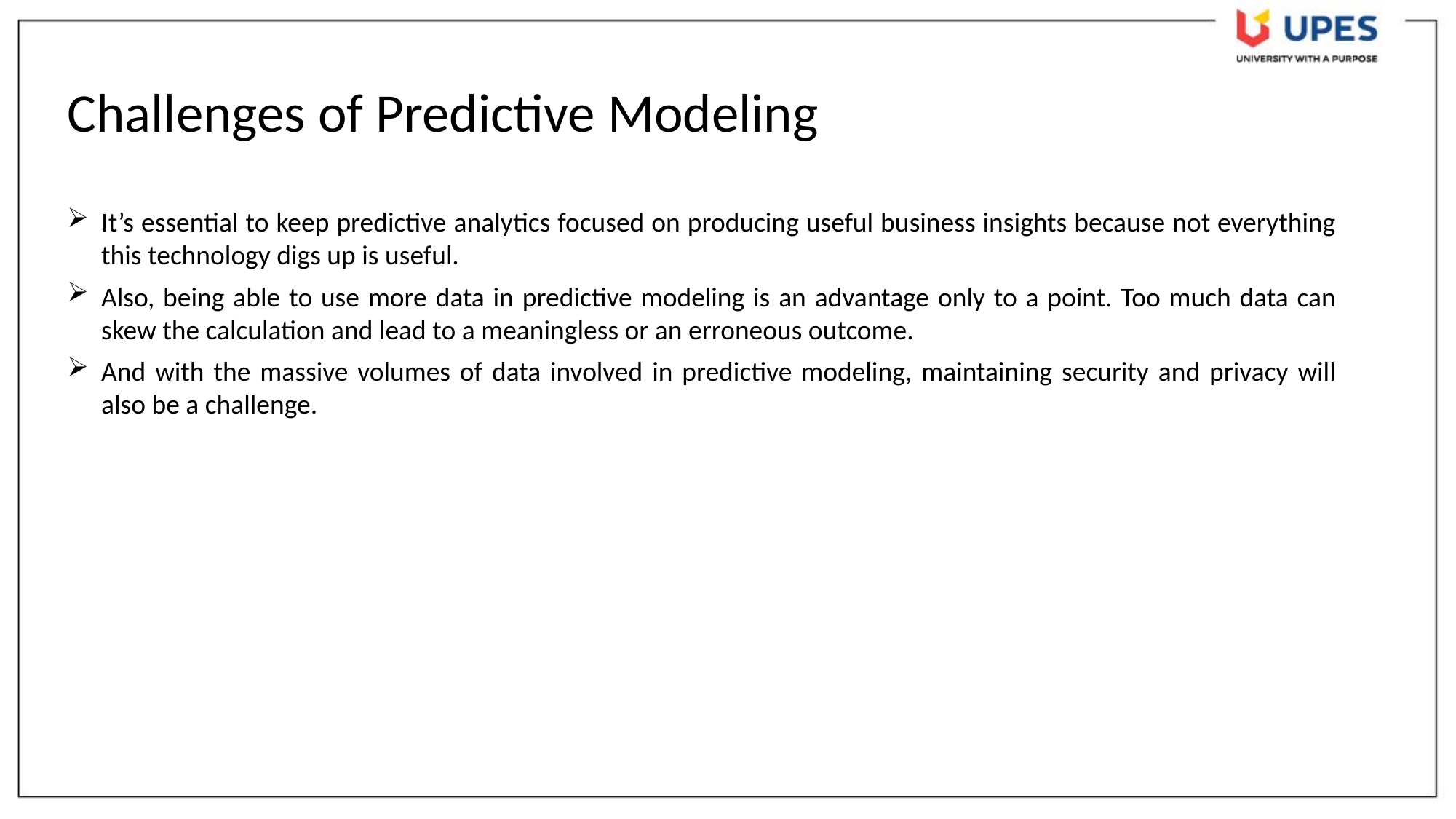

Challenges of Predictive Modeling
It’s essential to keep predictive analytics focused on producing useful business insights because not everything this technology digs up is useful.
Also, being able to use more data in predictive modeling is an advantage only to a point. Too much data can skew the calculation and lead to a meaningless or an erroneous outcome.
And with the massive volumes of data involved in predictive modeling, maintaining security and privacy will also be a challenge.